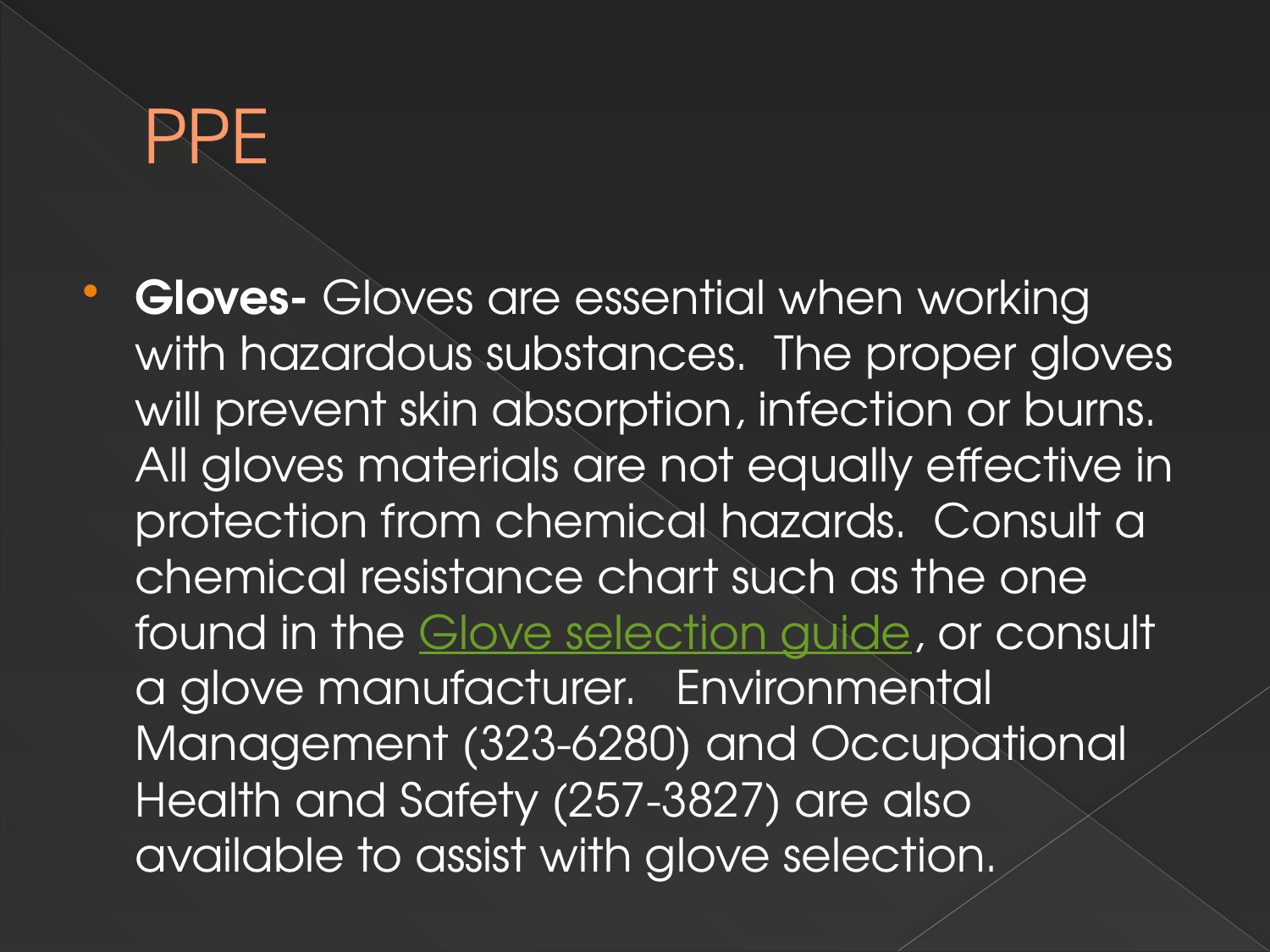

# PPE
Gloves- Gloves are essential when working with hazardous substances.  The proper gloves will prevent skin absorption, infection or burns.  All gloves materials are not equally effective in protection from chemical hazards.  Consult a chemical resistance chart such as the one found in the Glove selection guide, or consult a glove manufacturer.   Environmental Management (323-6280) and Occupational Health and Safety (257-3827) are also available to assist with glove selection.